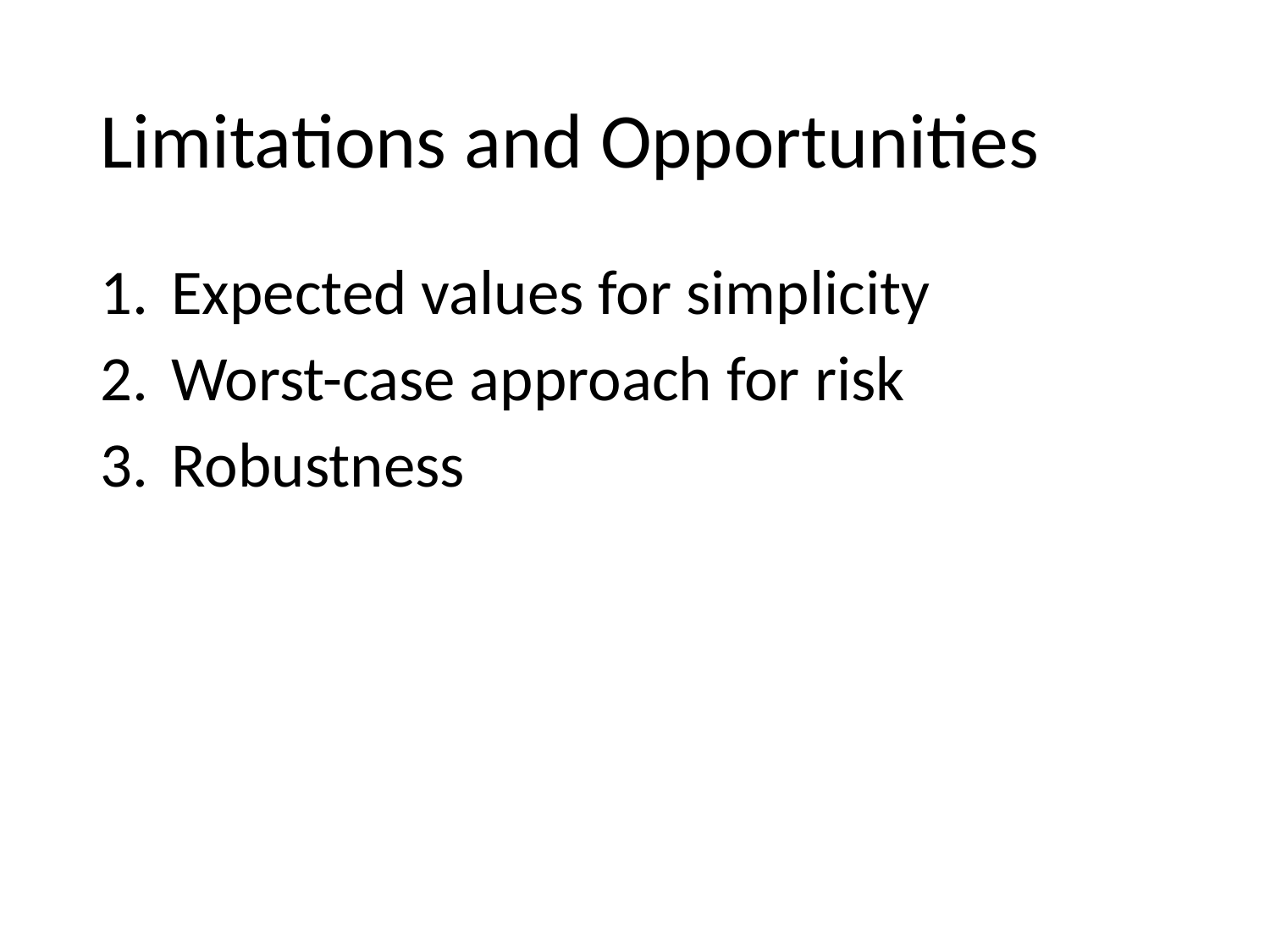

# Limitations and Opportunities
Expected values for simplicity
Worst-case approach for risk
Robustness